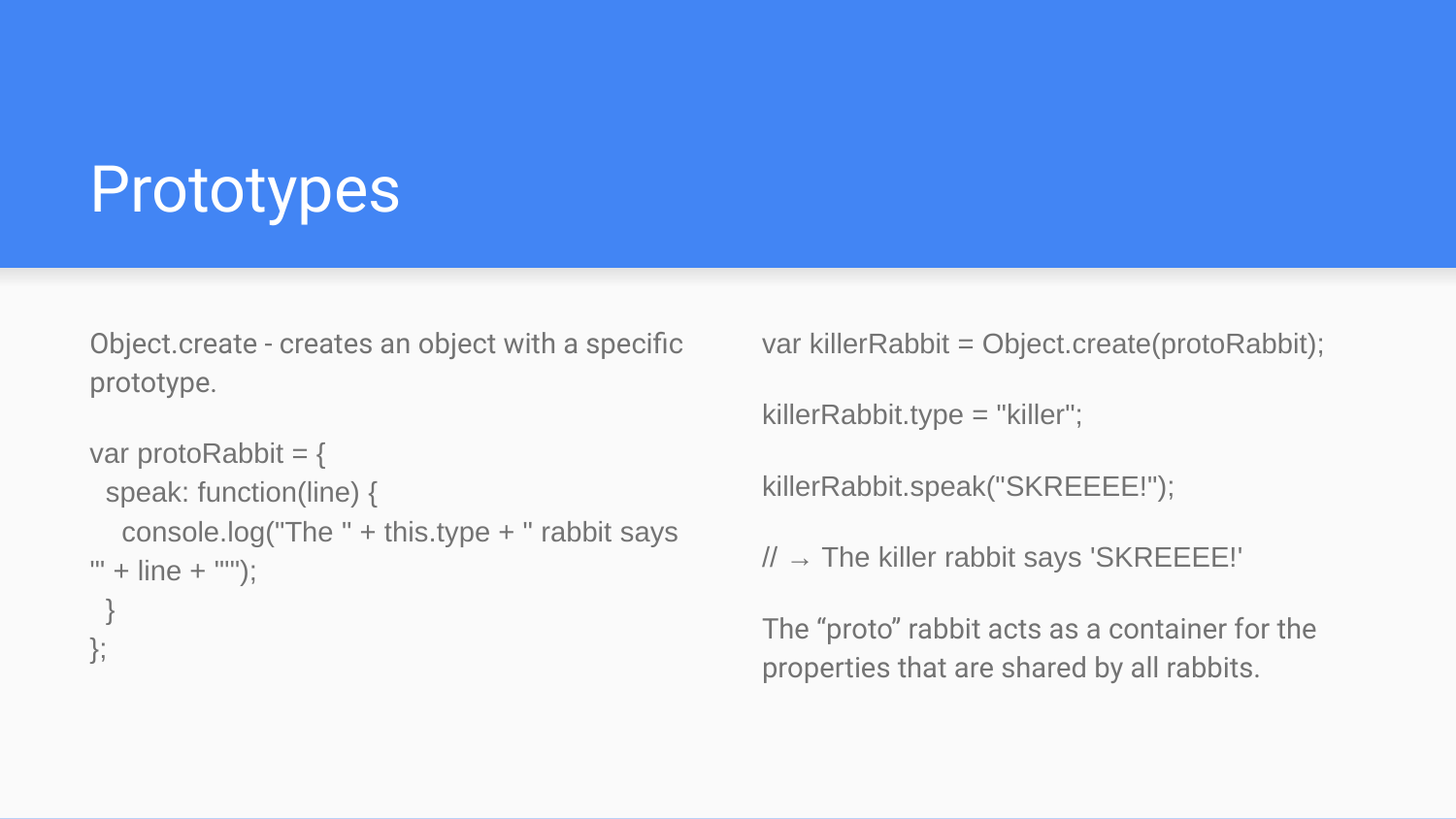

# Prototypes
Object.create - creates an object with a specific prototype.
var protoRabbit = {
  speak: function(line) {
    console.log("The " + this.type + " rabbit says '" + line + "'");
  }
};
var killerRabbit = Object.create(protoRabbit);
killerRabbit.type = "killer";
killerRabbit.speak("SKREEEE!");
// → The killer rabbit says 'SKREEEE!'
The “proto” rabbit acts as a container for the properties that are shared by all rabbits.